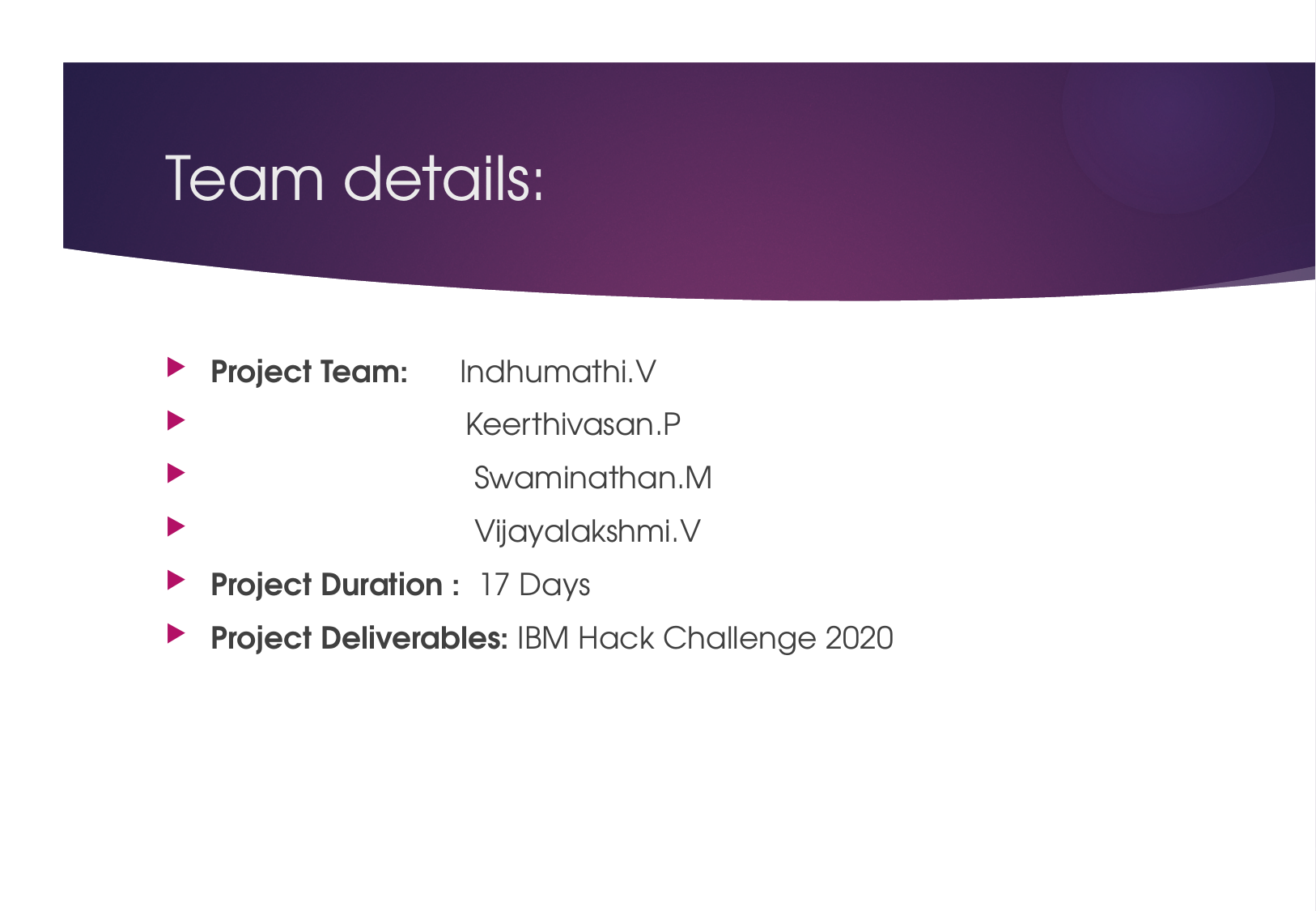

# Team details:
Project Team:      Indhumathi.V
                              Keerthivasan.P
                               Swaminathan.M
                               Vijayalakshmi.V
Project Duration :  17 Days
Project Deliverables: IBM Hack Challenge 2020